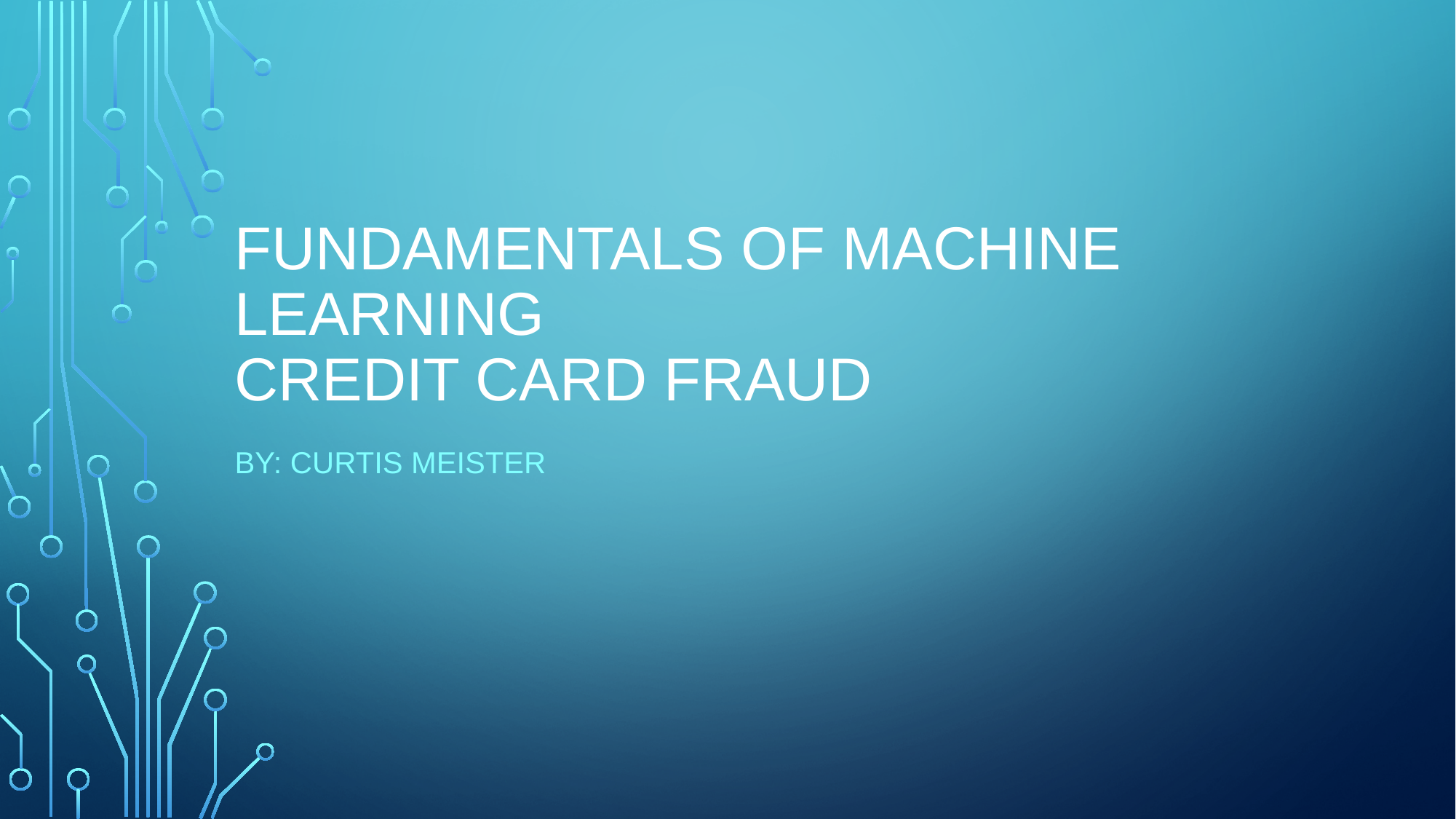

# Fundamentals of machine learning Credit Card Fraud
By: Curtis Meister